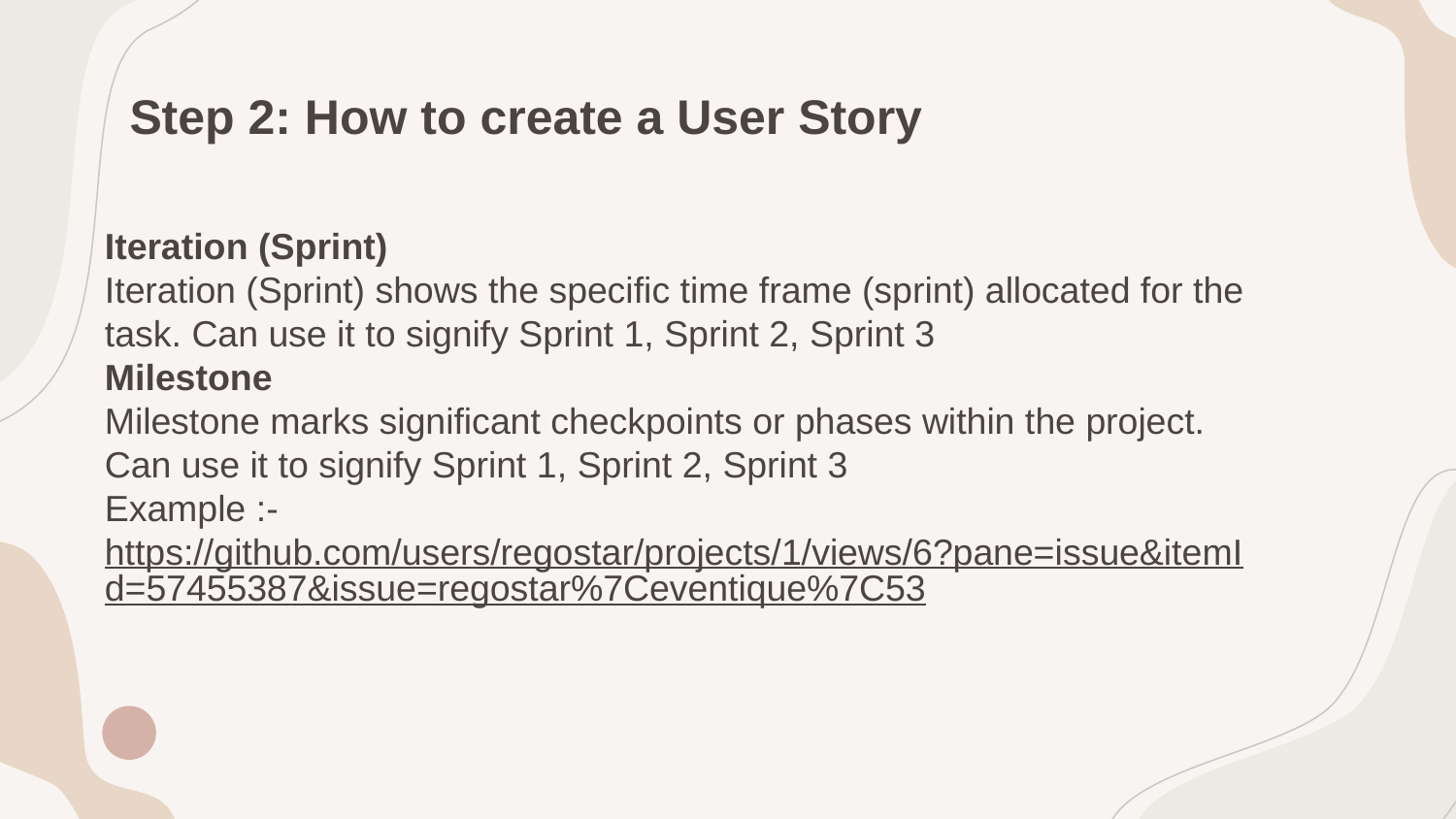

# Step 2: How to create a User Story

Iteration (Sprint)
Iteration (Sprint) shows the specific time frame (sprint) allocated for the task. Can use it to signify Sprint 1, Sprint 2, Sprint 3
Milestone
Milestone marks significant checkpoints or phases within the project.
Can use it to signify Sprint 1, Sprint 2, Sprint 3
Example :-
https://github.com/users/regostar/projects/1/views/6?pane=issue&itemId=57455387&issue=regostar%7Ceventique%7C53